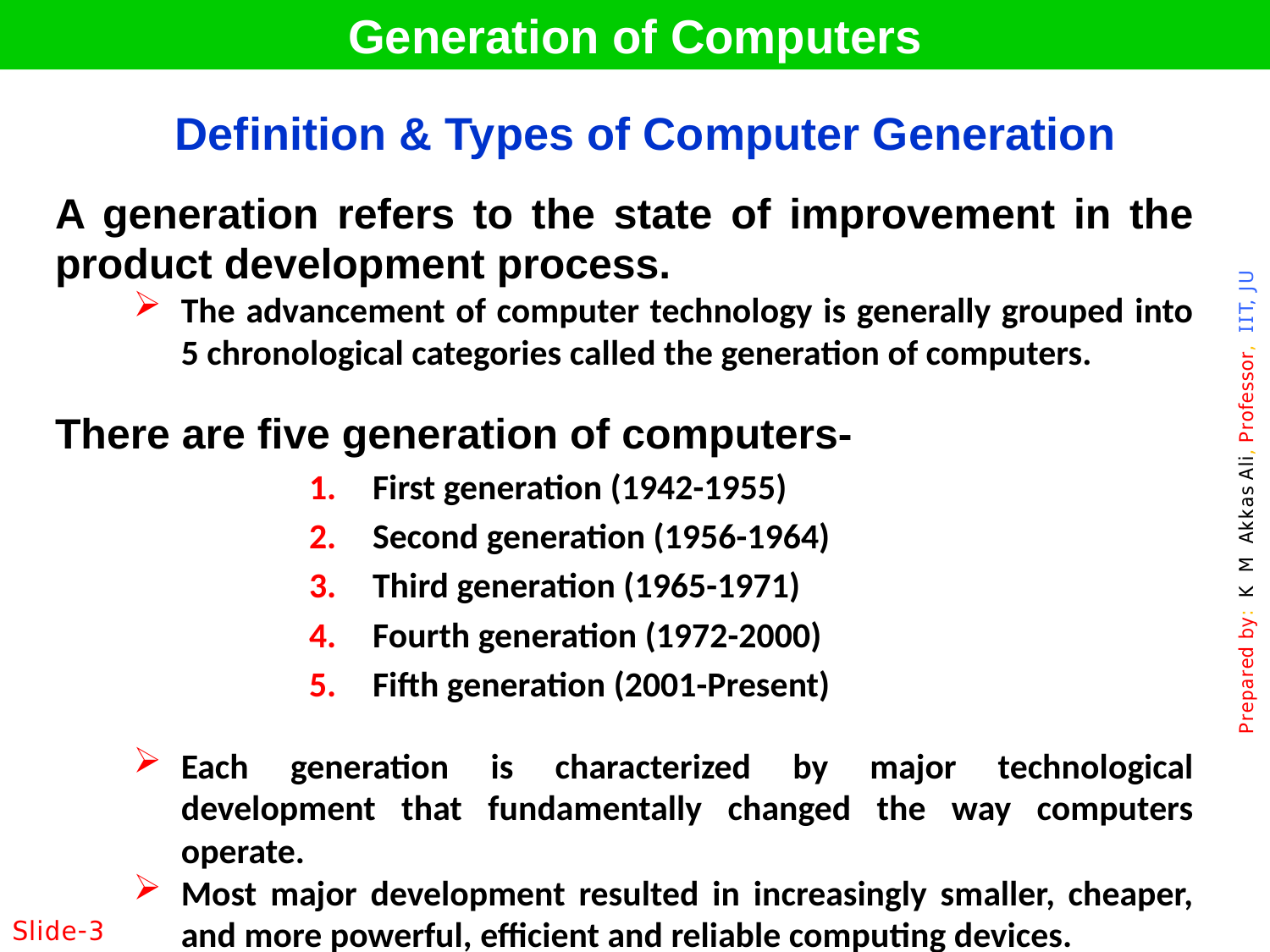

Generation of Computers
|  | Definition & Types of Computer Generation |
| --- | --- |
A generation refers to the state of improvement in the product development process.
The advancement of computer technology is generally grouped into 5 chronological categories called the generation of computers.

There are five generation of computers-
First generation (1942-1955)
Second generation (1956-1964)
Third generation (1965-1971)
Fourth generation (1972-2000)
Fifth generation (2001-Present)

Each generation is characterized by major technological development that fundamentally changed the way computers operate.
Most major development resulted in increasingly smaller, cheaper, and more powerful, efficient and reliable computing devices.
Slide-3